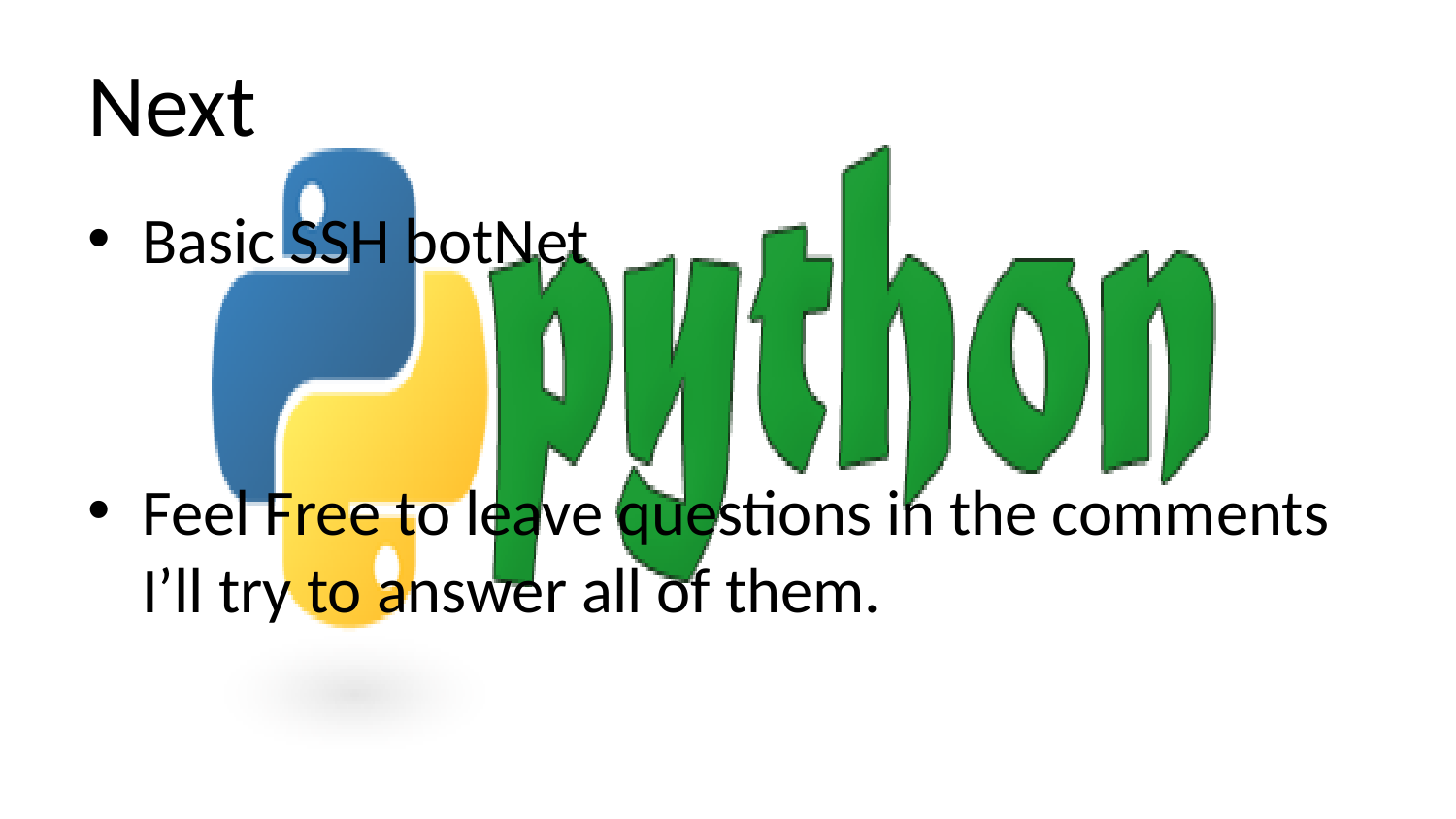

# Next
Basic SSH botNet

Feel Free to leave questions in the comments I’ll try to answer all of them.